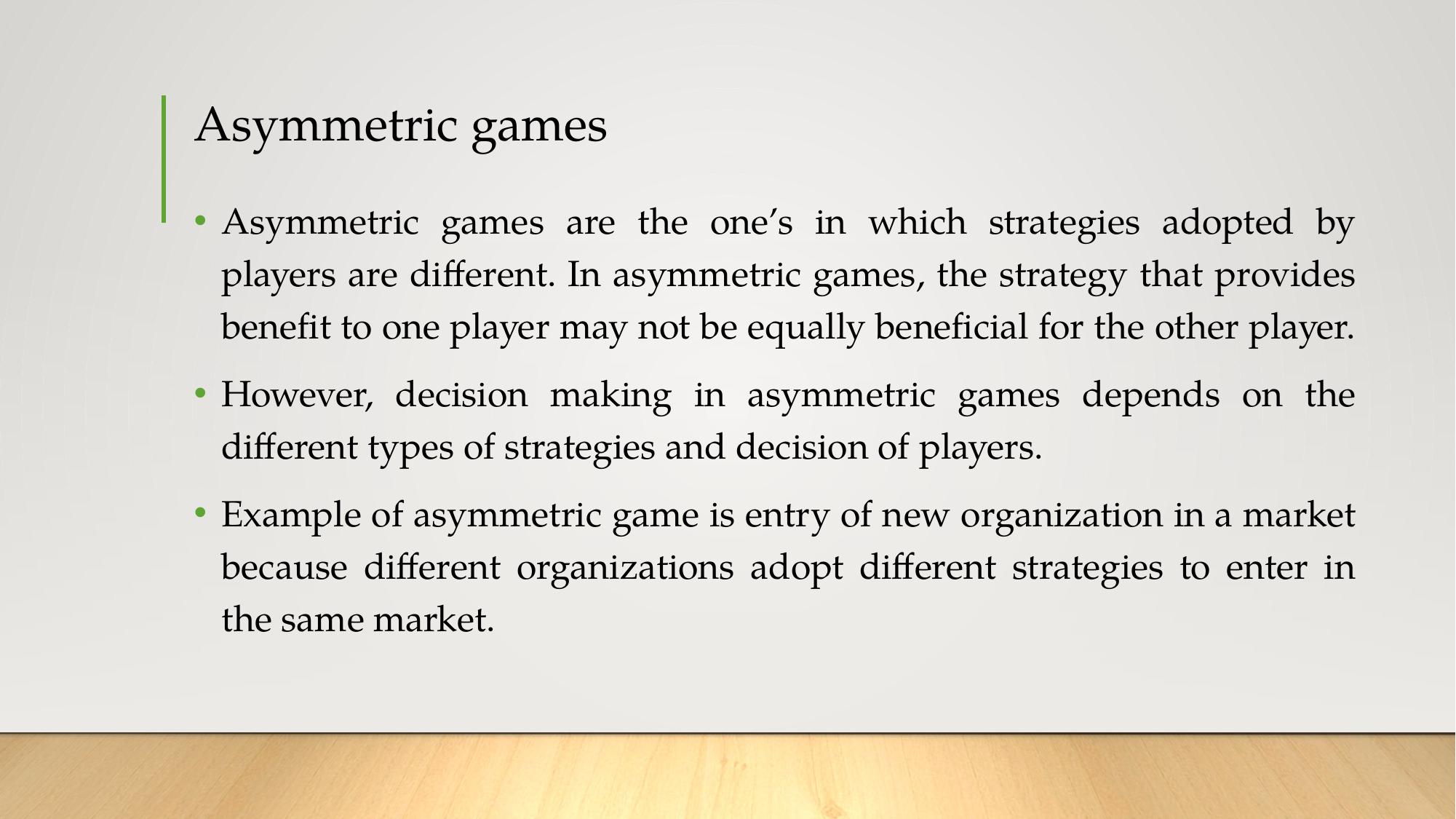

# Asymmetric games
Asymmetric games are the one’s in which strategies adopted by players are different. In asymmetric games, the strategy that provides benefit to one player may not be equally beneficial for the other player.
However, decision making in asymmetric games depends on the different types of strategies and decision of players.
Example of asymmetric game is entry of new organization in a market because different organizations adopt different strategies to enter in the same market.